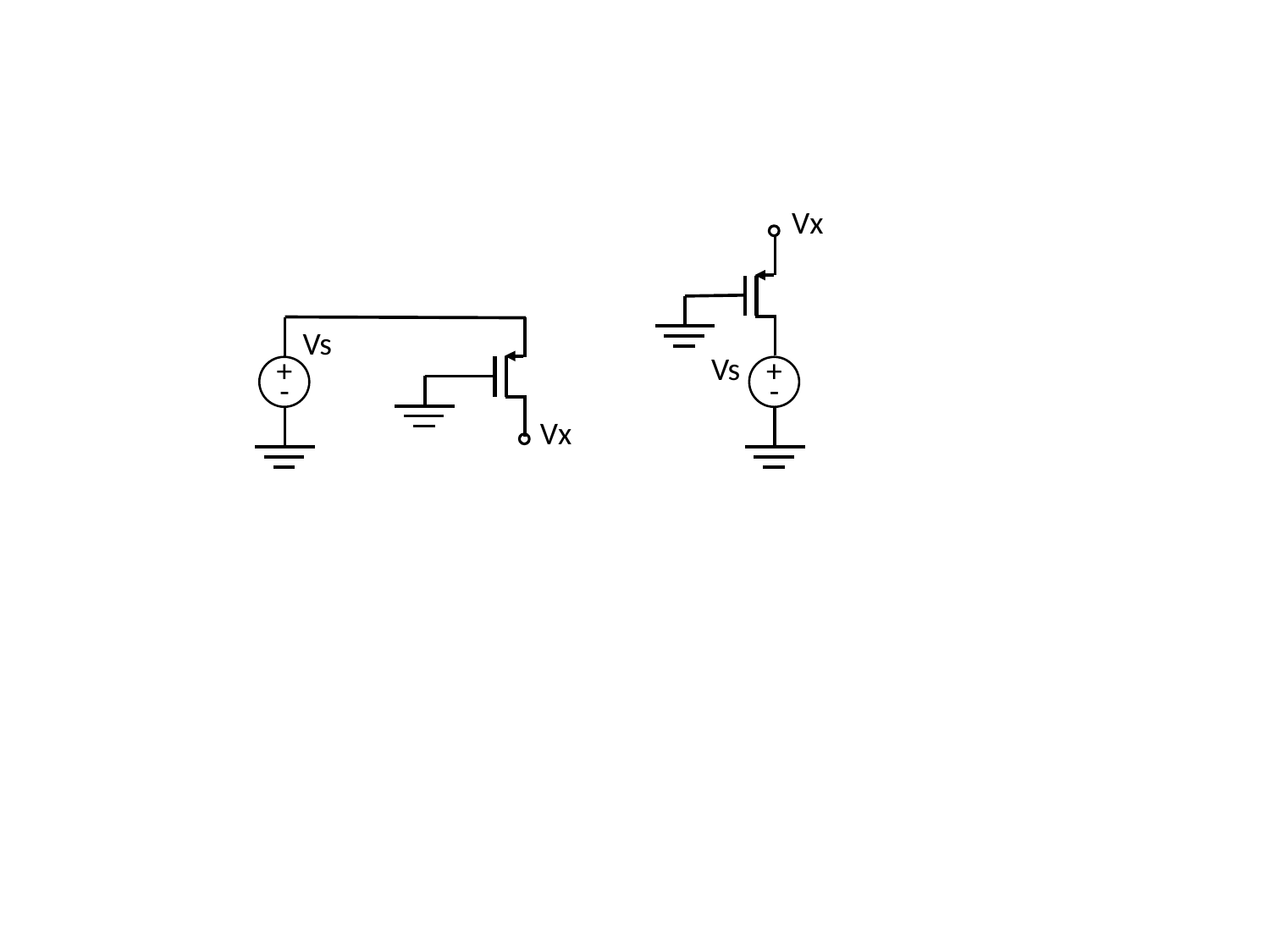

Vx

Vs
Vs
+
+

-
-
Vx